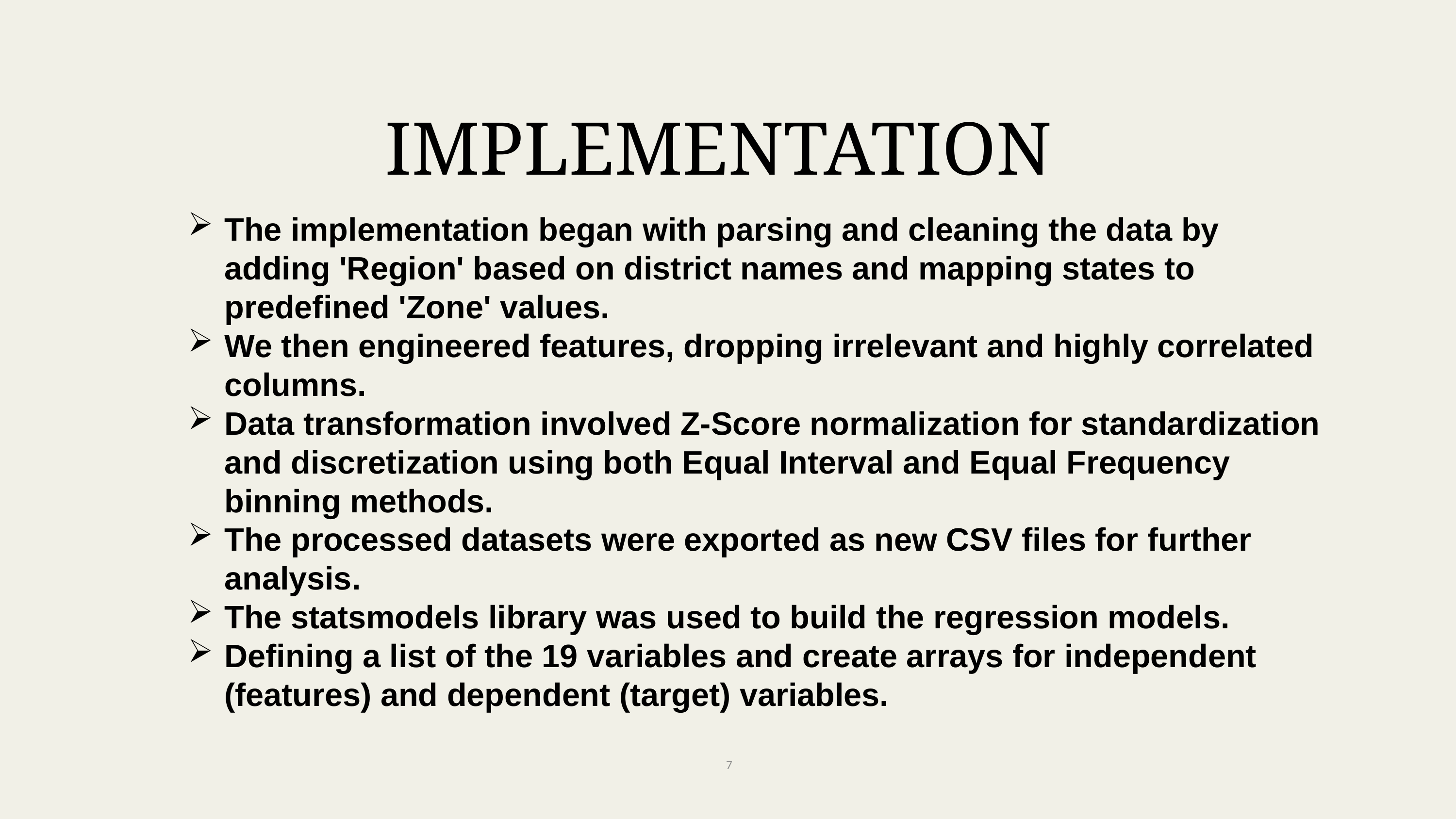

IMPLEMENTATION
The implementation began with parsing and cleaning the data by adding 'Region' based on district names and mapping states to predefined 'Zone' values.
We then engineered features, dropping irrelevant and highly correlated columns.
Data transformation involved Z-Score normalization for standardization and discretization using both Equal Interval and Equal Frequency binning methods.
The processed datasets were exported as new CSV files for further analysis.
The statsmodels library was used to build the regression models.
Defining a list of the 19 variables and create arrays for independent (features) and dependent (target) variables.

.
7